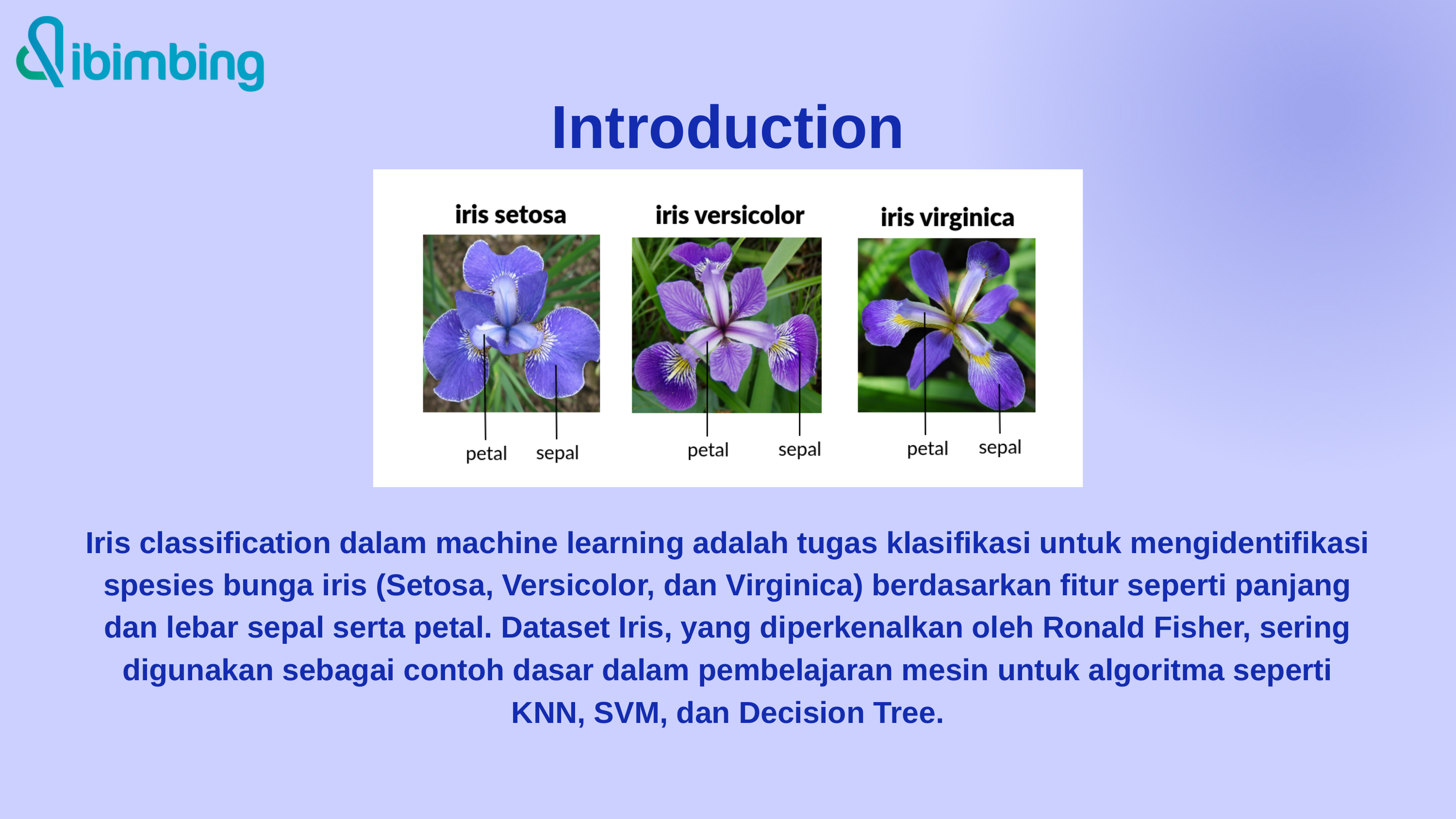

Introduction

Iris classification dalam machine learning adalah tugas klasifikasi untuk mengidentifikasi spesies bunga iris (Setosa, Versicolor, dan Virginica) berdasarkan fitur seperti panjang dan lebar sepal serta petal. Dataset Iris, yang diperkenalkan oleh Ronald Fisher, sering digunakan sebagai contoh dasar dalam pembelajaran mesin untuk algoritma seperti KNN, SVM, dan Decision Tree.